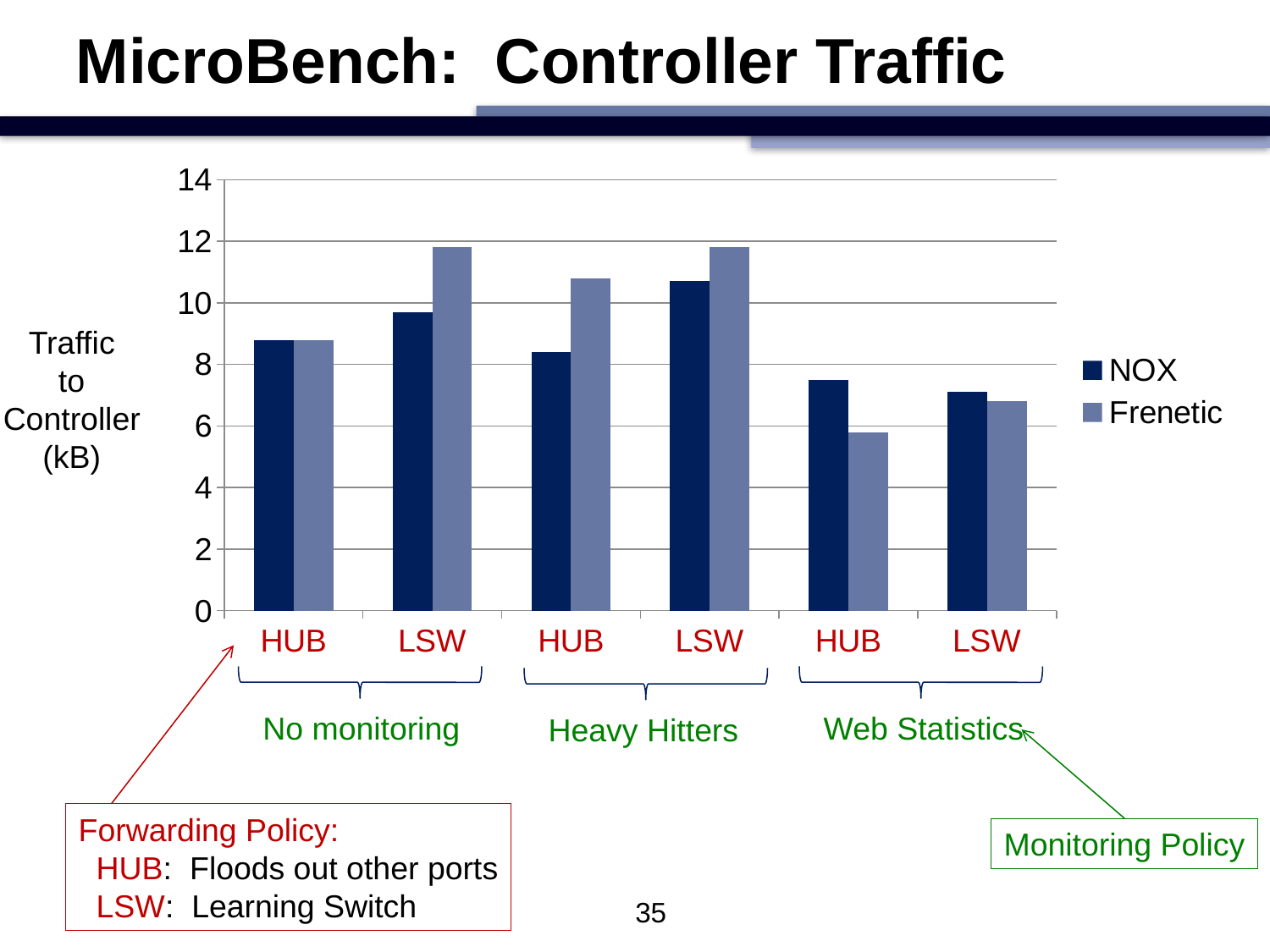

# MicroBench:  Controller Traffic

### Chart

| Category | NOX | Frenetic |
|---|---|---|
| HUB | 8.8 | 8.8 |
| LSW | 9.7 | 11.8 |
| HUB | 8.4 | 10.8 |
| LSW | 10.7 | 11.8 |
| HUB | 7.5 | 5.8 |
| LSW | 7.1 | 6.8 |
Traffic
to
Controller
(kB)

No monitoring
Web Statistics
Heavy Hitters
Forwarding Policy:
  HUB:  Floods out other ports
  LSW:  Learning Switch
Monitoring Policy
35